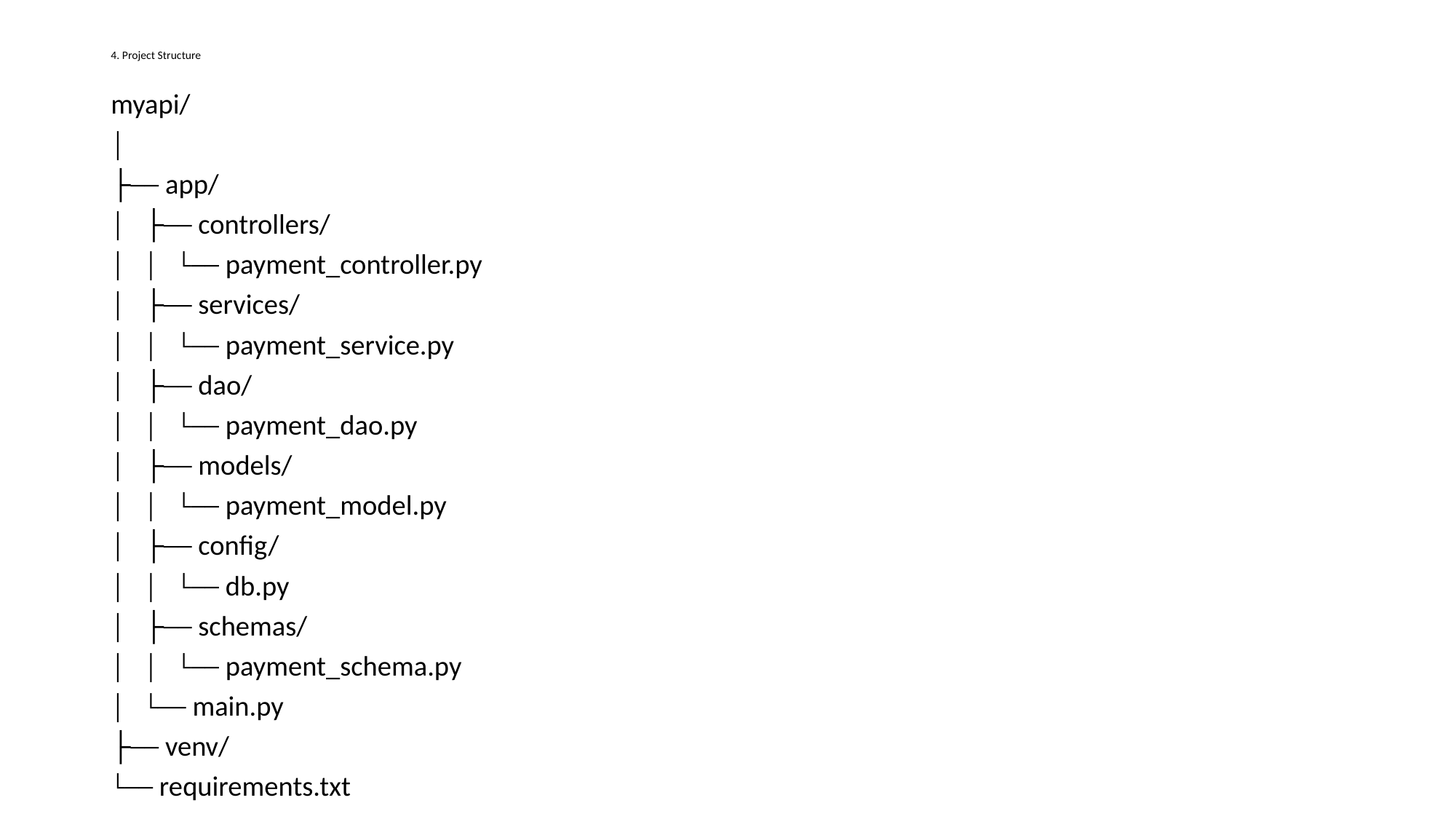

# 4. Project Structure
myapi/
│
├── app/
│   ├── controllers/
│   │   └── payment_controller.py
│   ├── services/
│   │   └── payment_service.py
│   ├── dao/
│   │   └── payment_dao.py
│   ├── models/
│   │   └── payment_model.py
│   ├── config/
│   │   └── db.py
│   ├── schemas/
│   │   └── payment_schema.py
│   └── main.py
├── venv/
└── requirements.txt